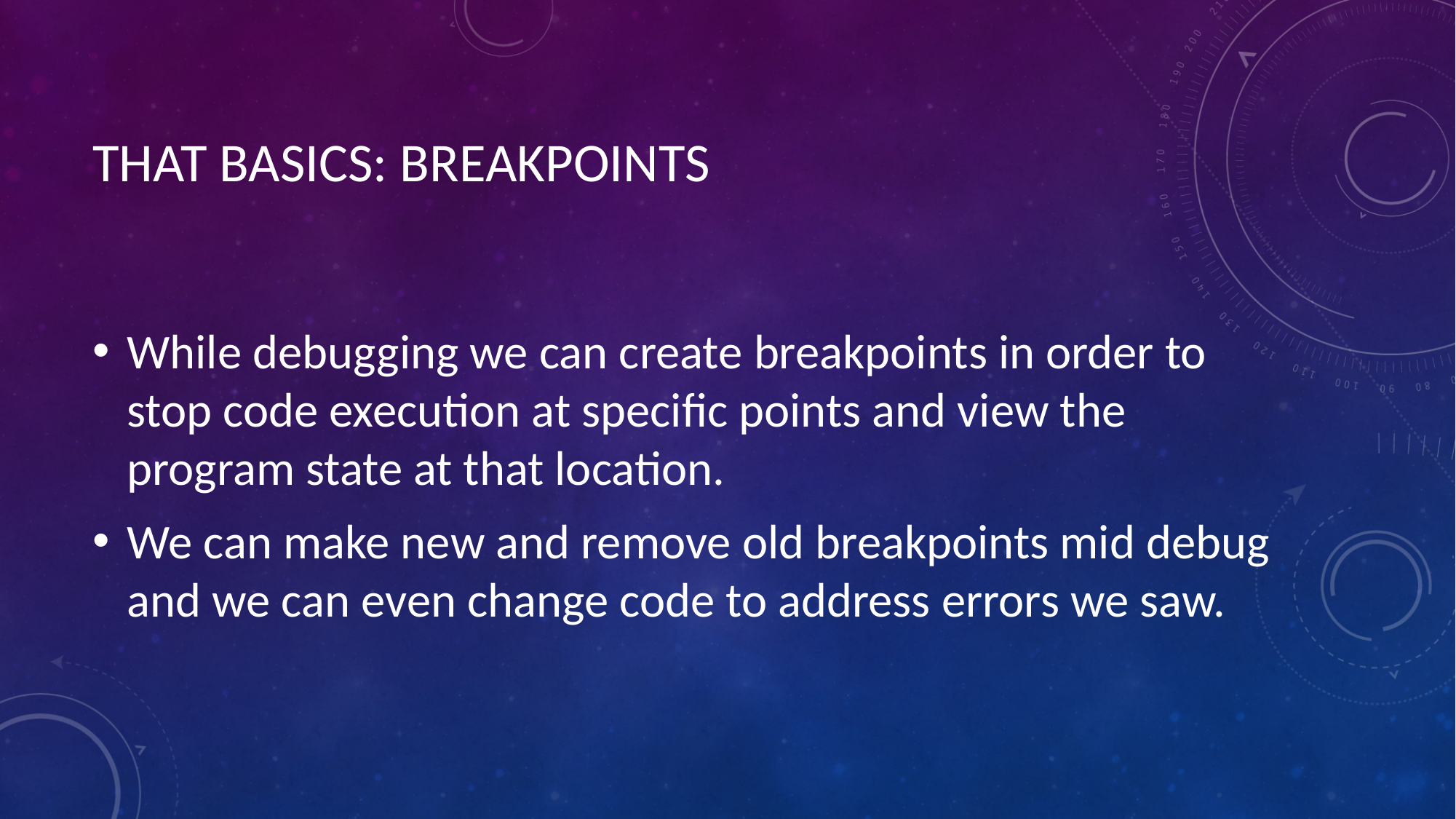

# That Basics: Breakpoints
While debugging we can create breakpoints in order to stop code execution at specific points and view the program state at that location.
We can make new and remove old breakpoints mid debug and we can even change code to address errors we saw.